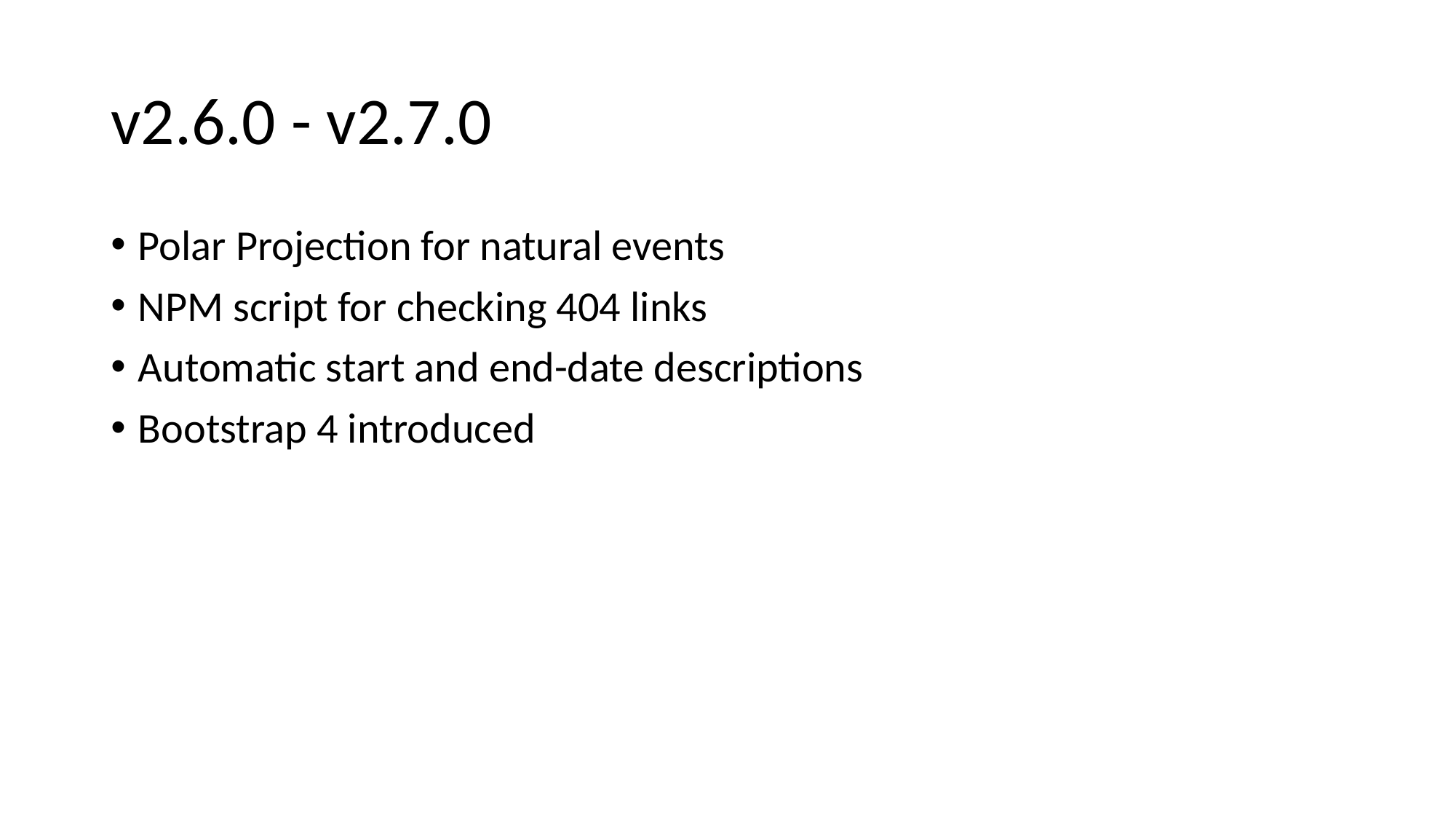

# v2.6.0 - v2.7.0
Polar Projection for natural events
NPM script for checking 404 links
Automatic start and end-date descriptions
Bootstrap 4 introduced